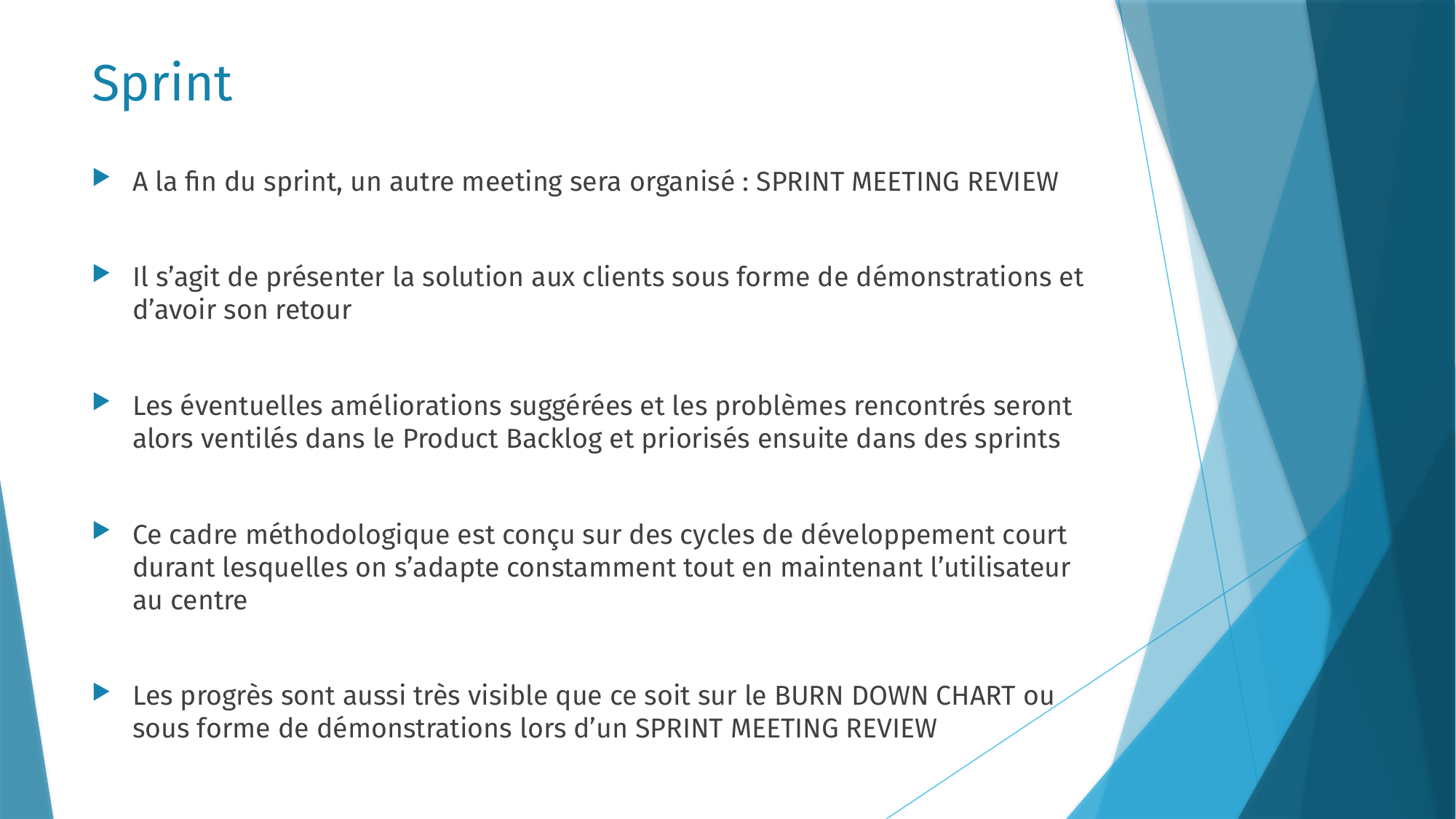

# Sprint
A la fin du sprint, un autre meeting sera organisé : SPRINT MEETING REVIEW

Il s’agit de présenter la solution aux clients sous forme de démonstrations et d’avoir son retour

Les éventuelles améliorations suggérées et les problèmes rencontrés seront alors ventilés dans le Product Backlog et priorisés ensuite dans des sprints

Ce cadre méthodologique est conçu sur des cycles de développement court durant lesquelles on s’adapte constamment tout en maintenant l’utilisateur au centre

Les progrès sont aussi très visible que ce soit sur le BURN DOWN CHART ou sous forme de démonstrations lors d’un SPRINT MEETING REVIEW